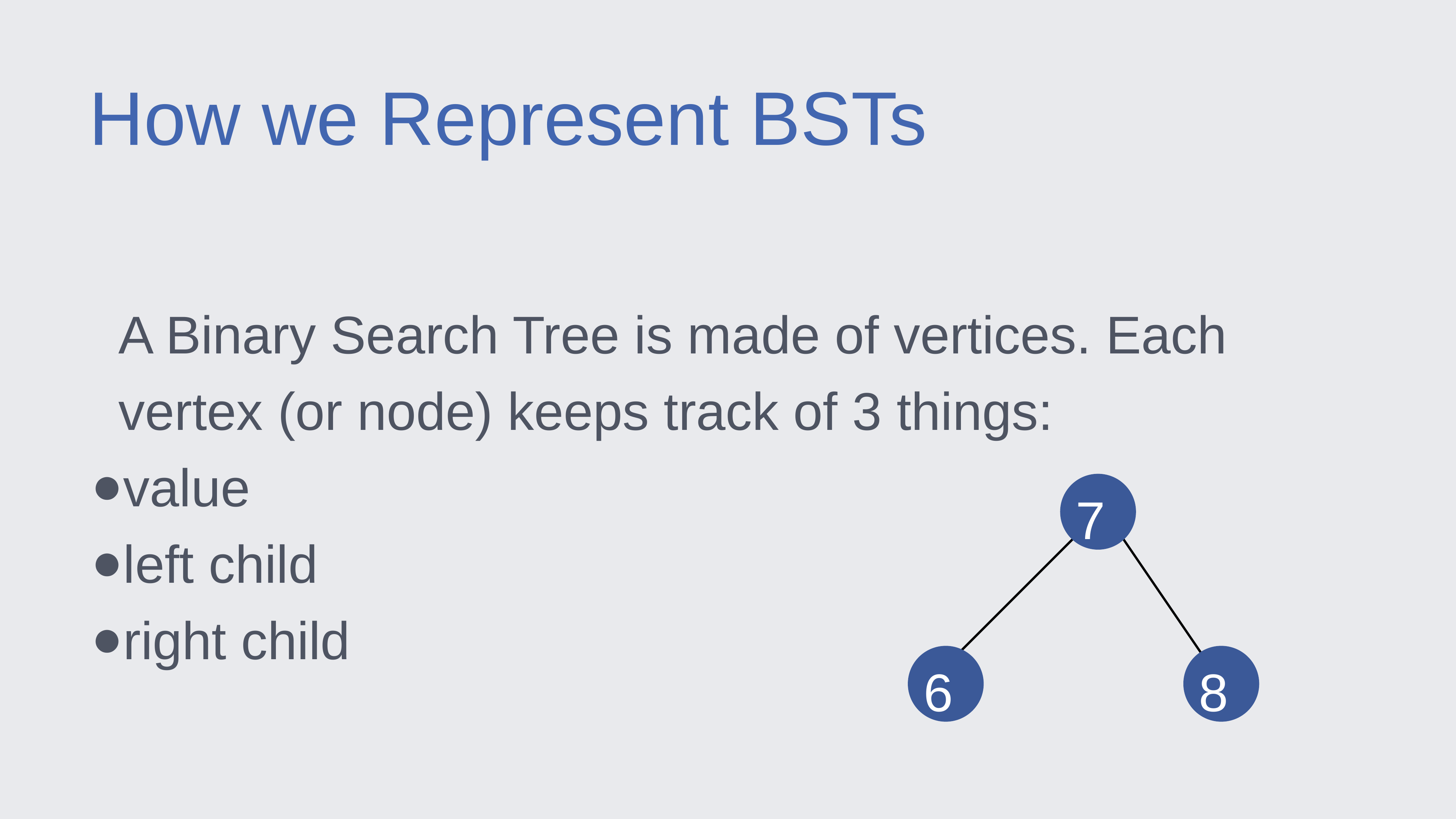

How we Represent BSTs

A Binary Search Tree is made of vertices. Each vertex (or node) keeps track of 3 things:
value
left child
right child
7
6
8